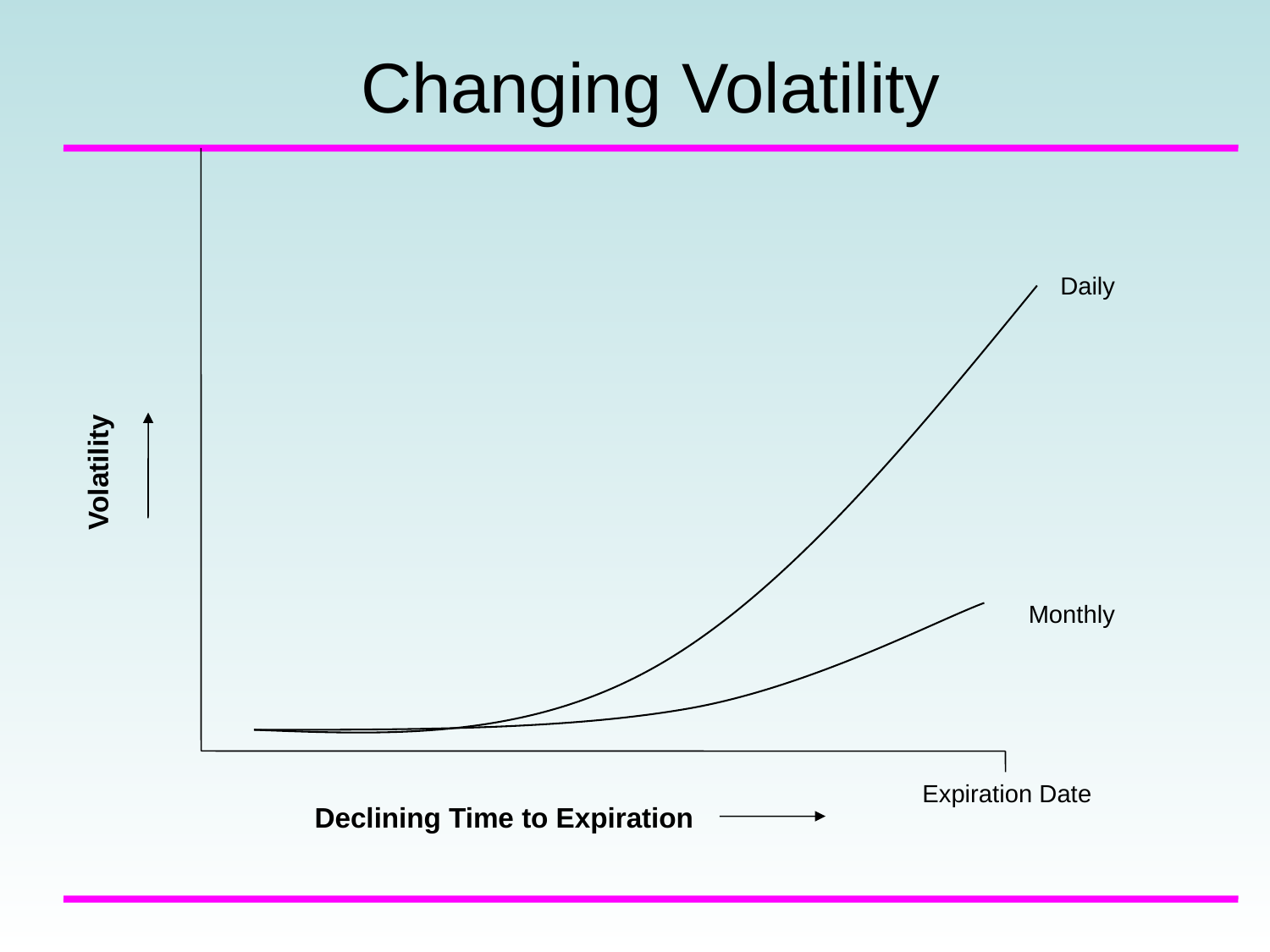

Changing Volatility

Daily

Volatility

Monthly

Expiration Date
Declining Time to Expiration